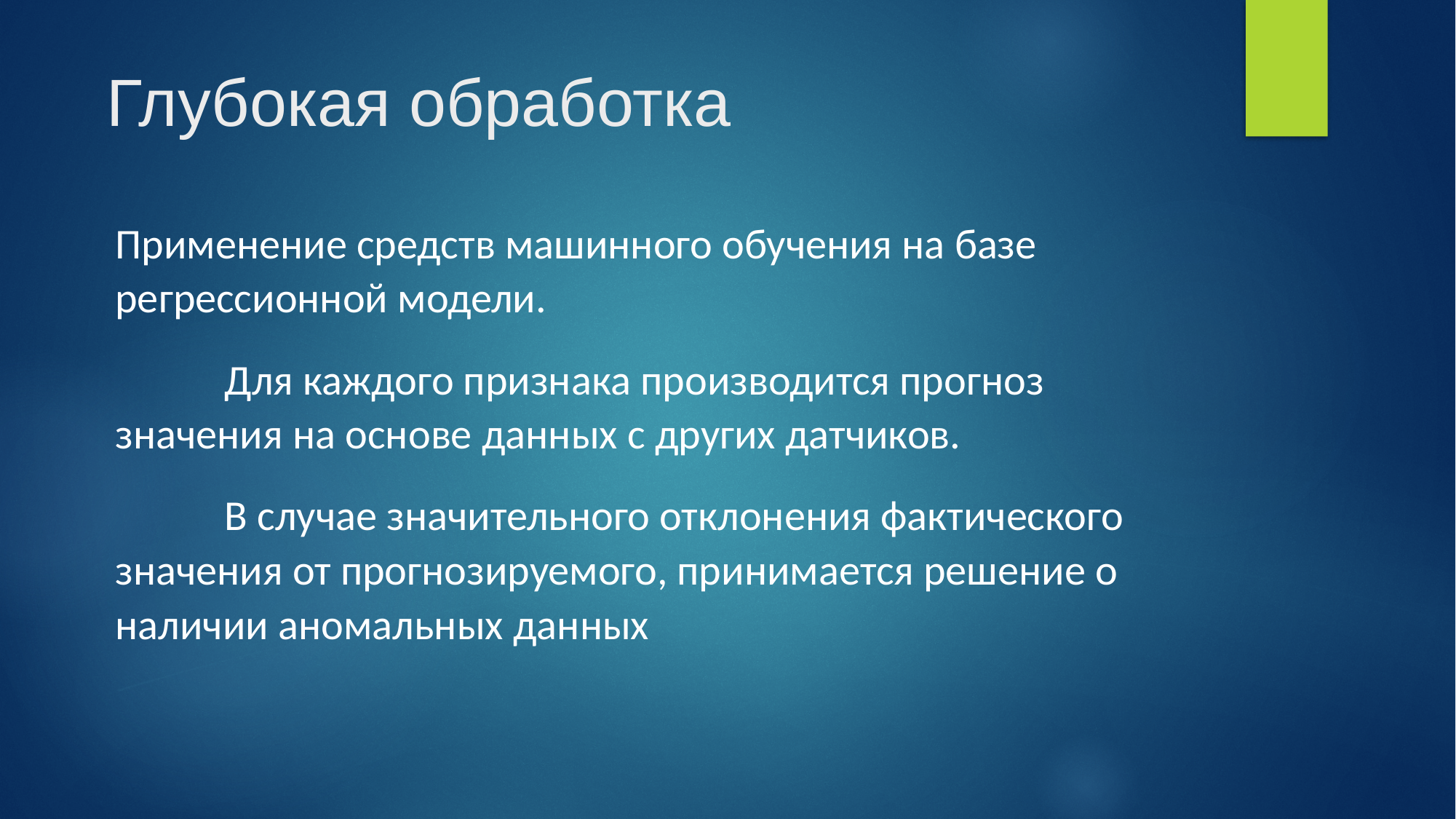

# Глубокая обработка
Применение средств машинного обучения на базе регрессионной модели.
	Для каждого признака производится прогноз значения на основе данных с других датчиков.
	В случае значительного отклонения фактического значения от прогнозируемого, принимается решение о наличии аномальных данных